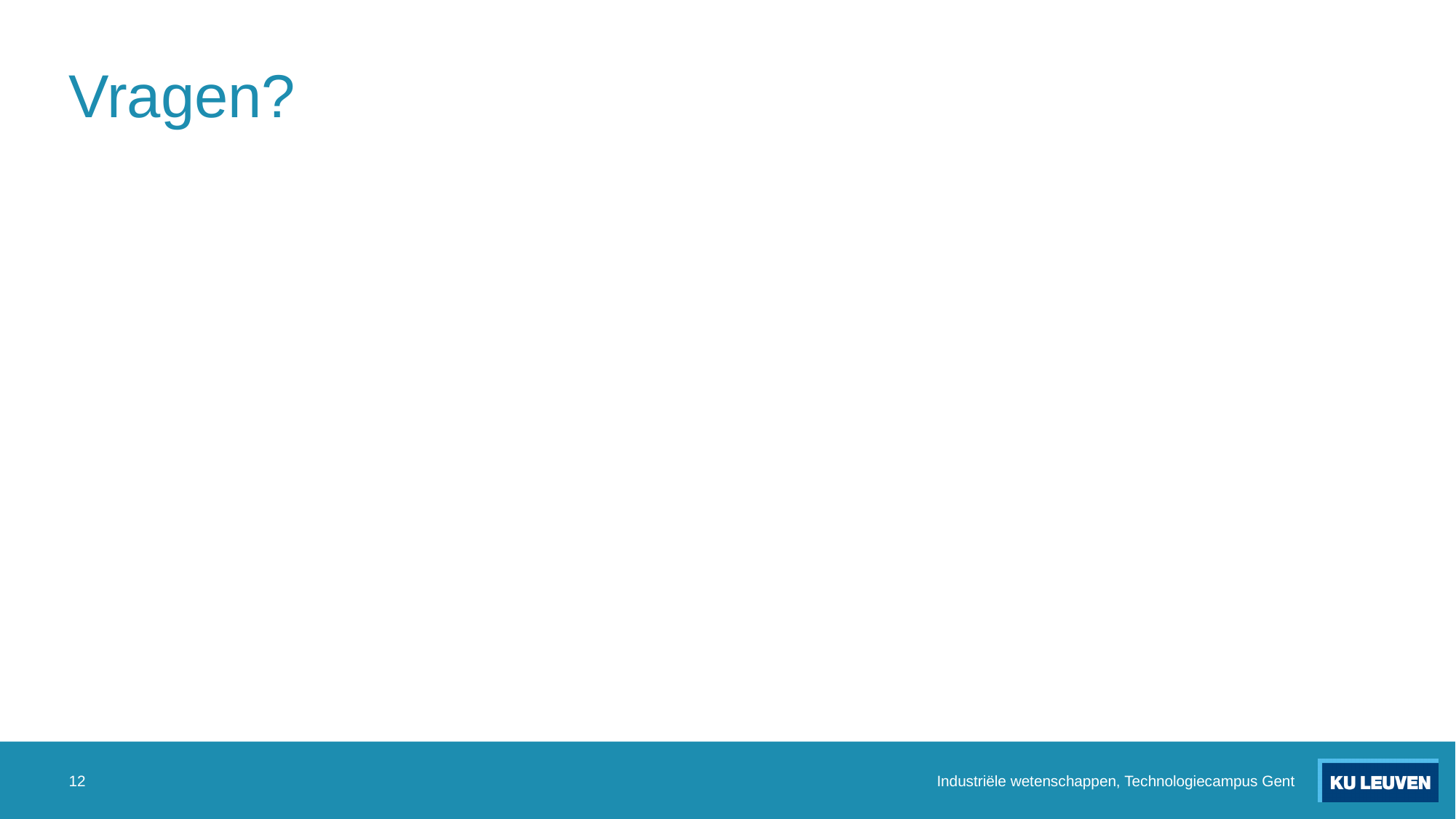

# Vragen?

12
Industriële wetenschappen, Technologiecampus Gent